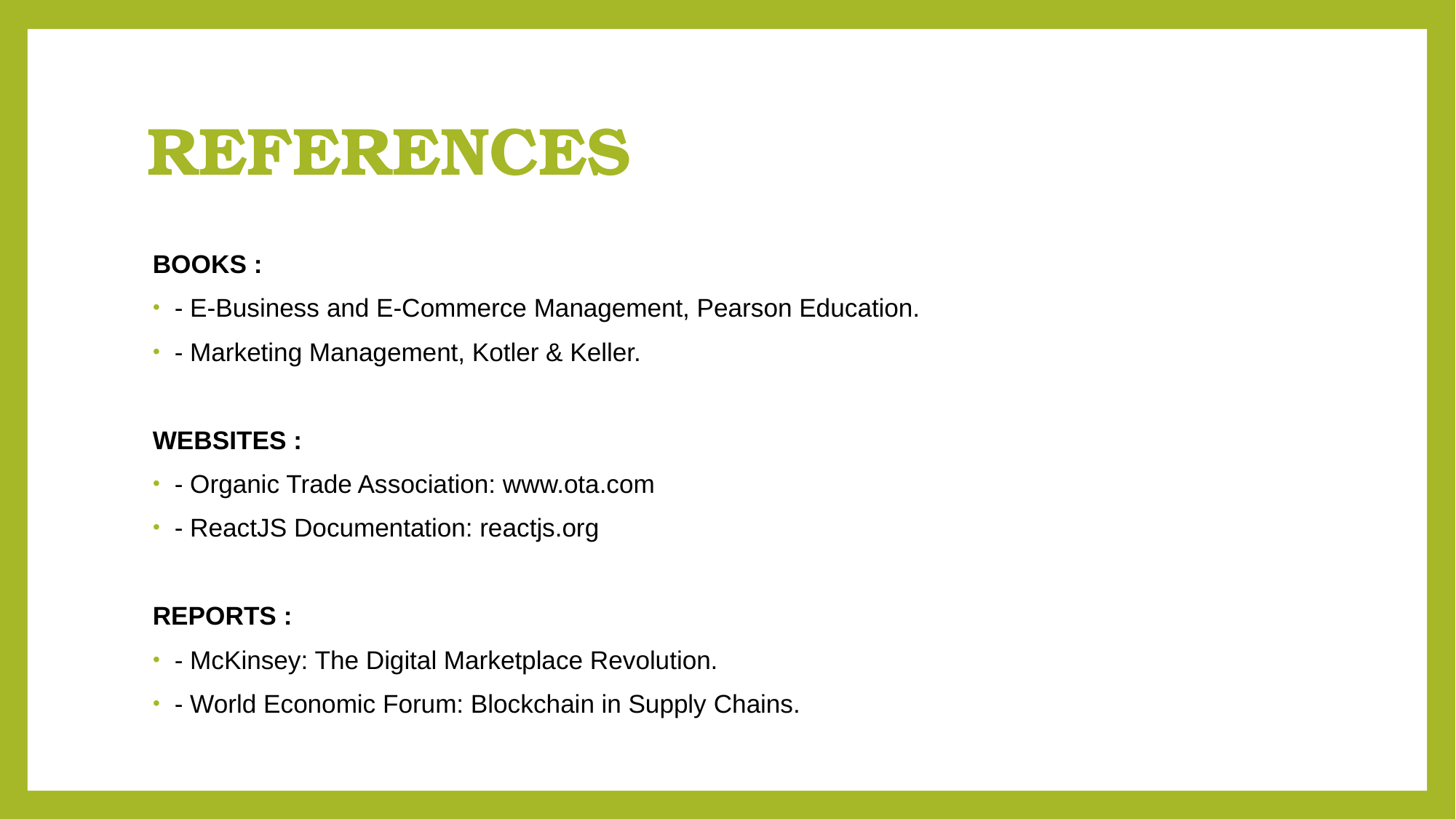

# REFERENCES
BOOKS :
- E-Business and E-Commerce Management, Pearson Education.
- Marketing Management, Kotler & Keller.

WEBSITES :
- Organic Trade Association: www.ota.com
- ReactJS Documentation: reactjs.org

REPORTS :
- McKinsey: The Digital Marketplace Revolution.
- World Economic Forum: Blockchain in Supply Chains.